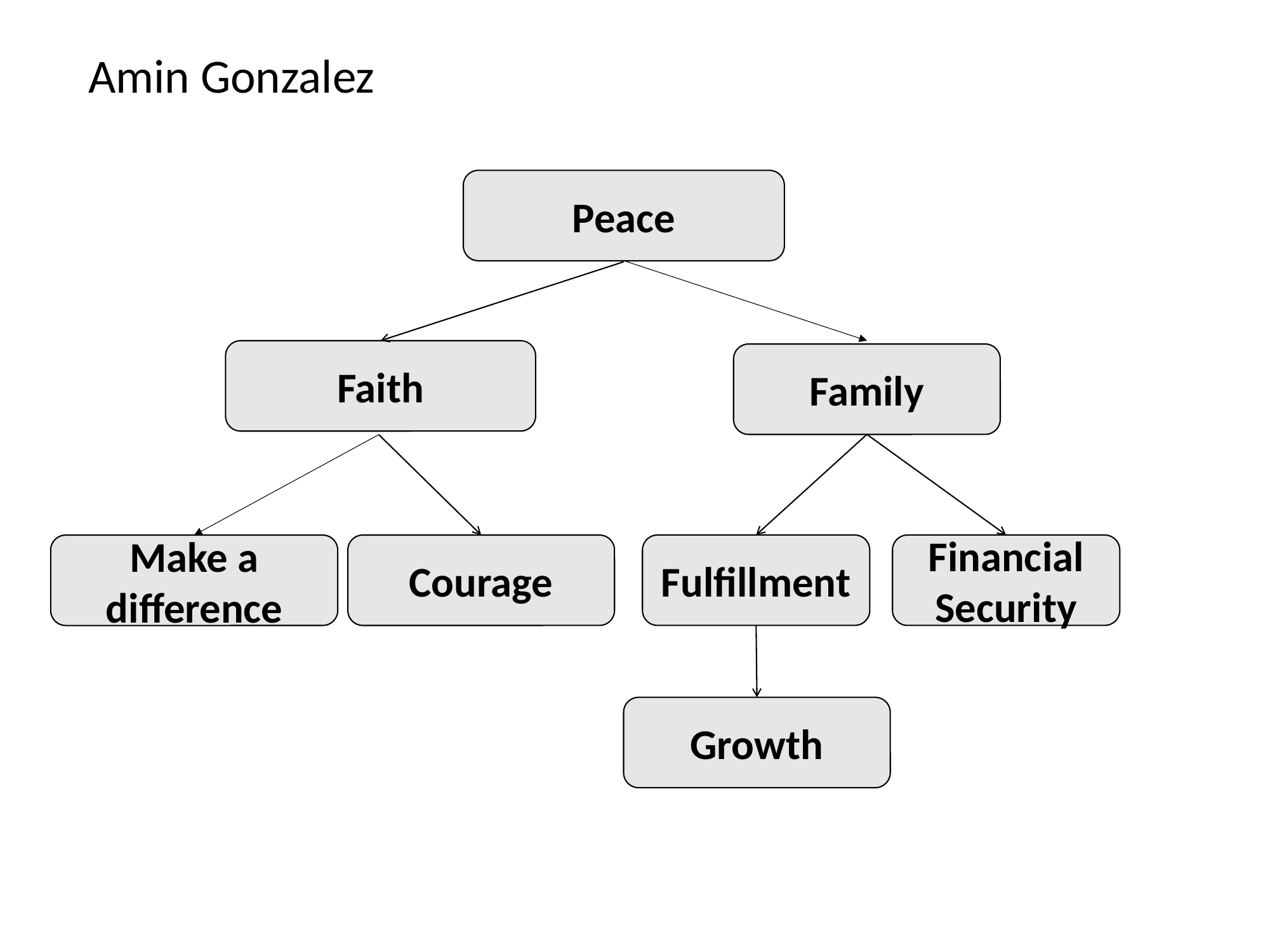

Amin Gonzalez
Peace
Faith
Family
Fulfillment
Financial Security
Courage
Make a difference
Growth